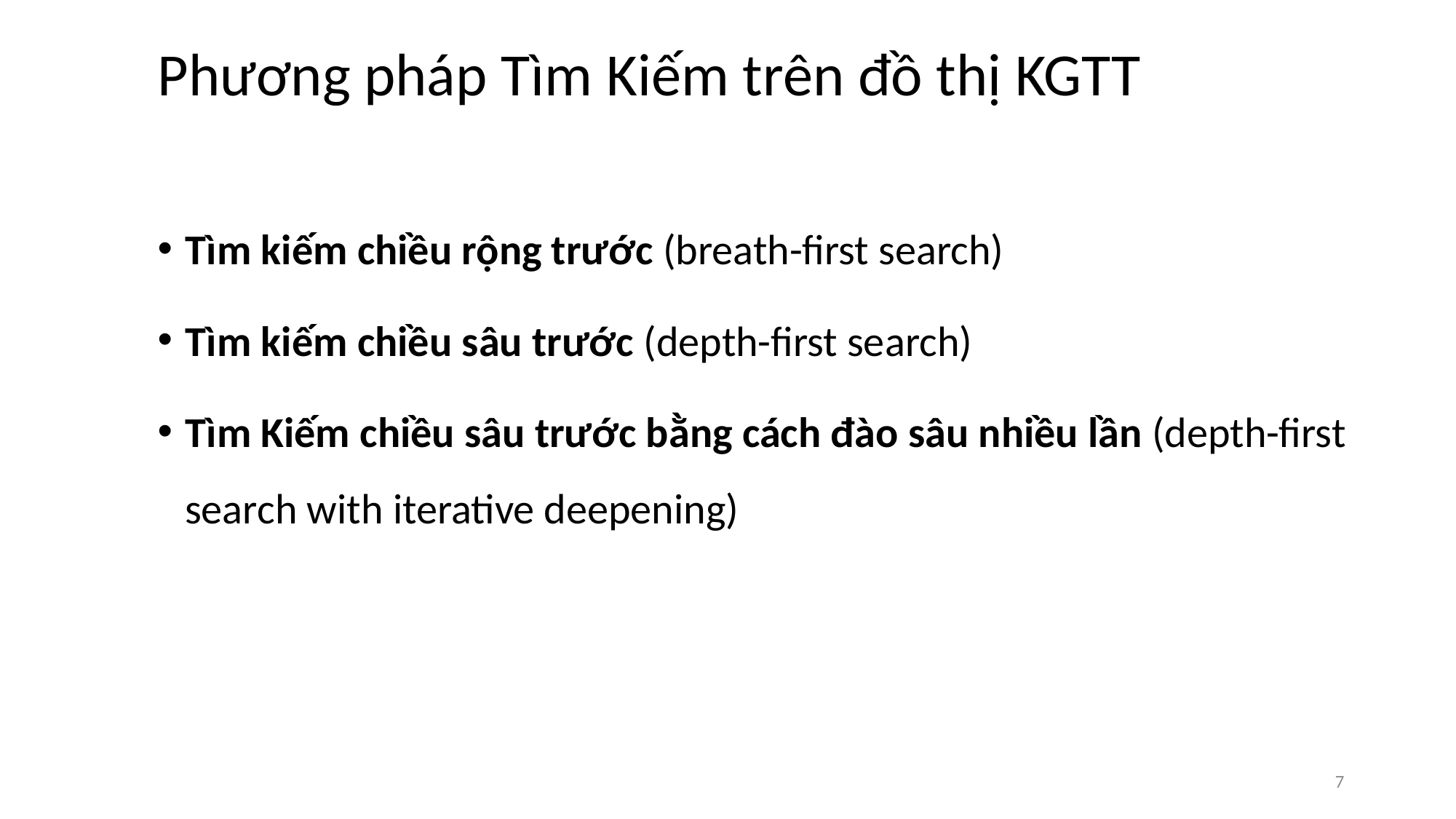

# Phương pháp Tìm Kiếm trên đồ thị KGTT
Tìm kiếm chiều rộng trước (breath-first search)
Tìm kiếm chiều sâu trước (depth-first search)
Tìm Kiếm chiều sâu trước bằng cách đào sâu nhiều lần (depth-first search with iterative deepening)

7